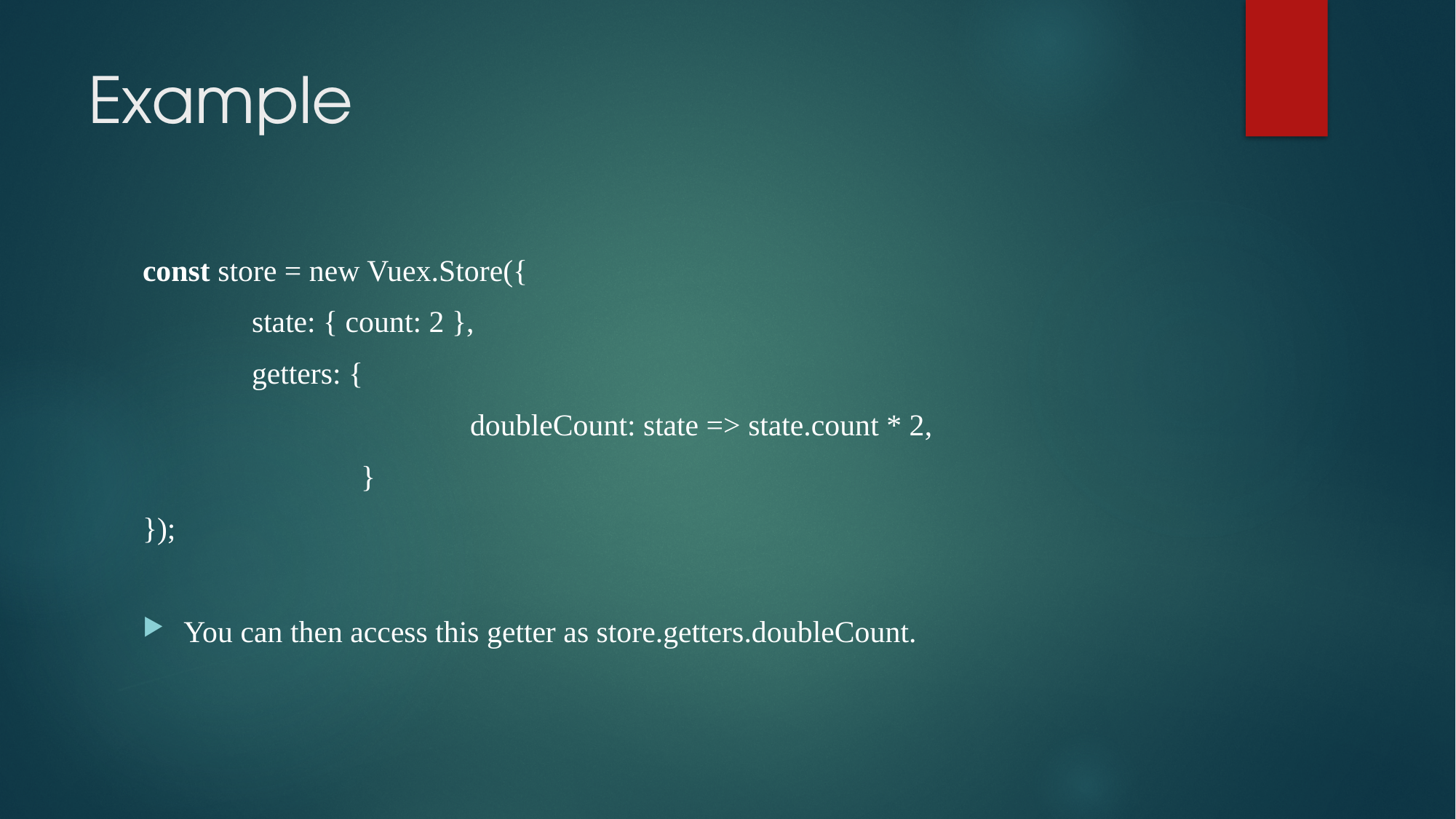

# Example
const store = new Vuex.Store({
	state: { count: 2 },
	getters: {
			doubleCount: state => state.count * 2,
		}
});

You can then access this getter as store.getters.doubleCount.